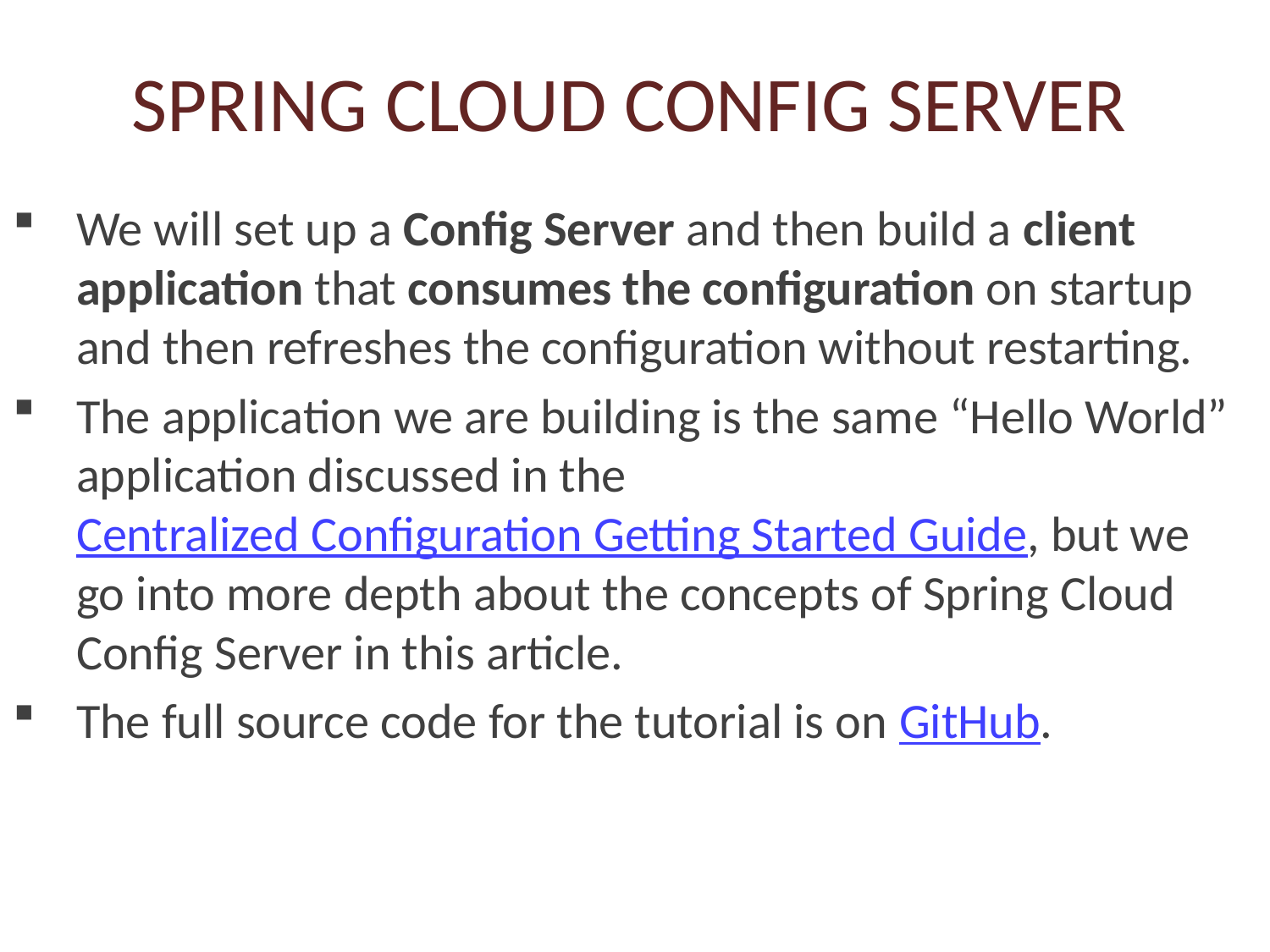

# SPRING CLOUD CONFIG SERVER
We will set up a Config Server and then build a client application that consumes the configuration on startup and then refreshes the configuration without restarting.
The application we are building is the same “Hello World” application discussed in the Centralized Configuration Getting Started Guide, but we go into more depth about the concepts of Spring Cloud Config Server in this article.
The full source code for the tutorial is on GitHub.